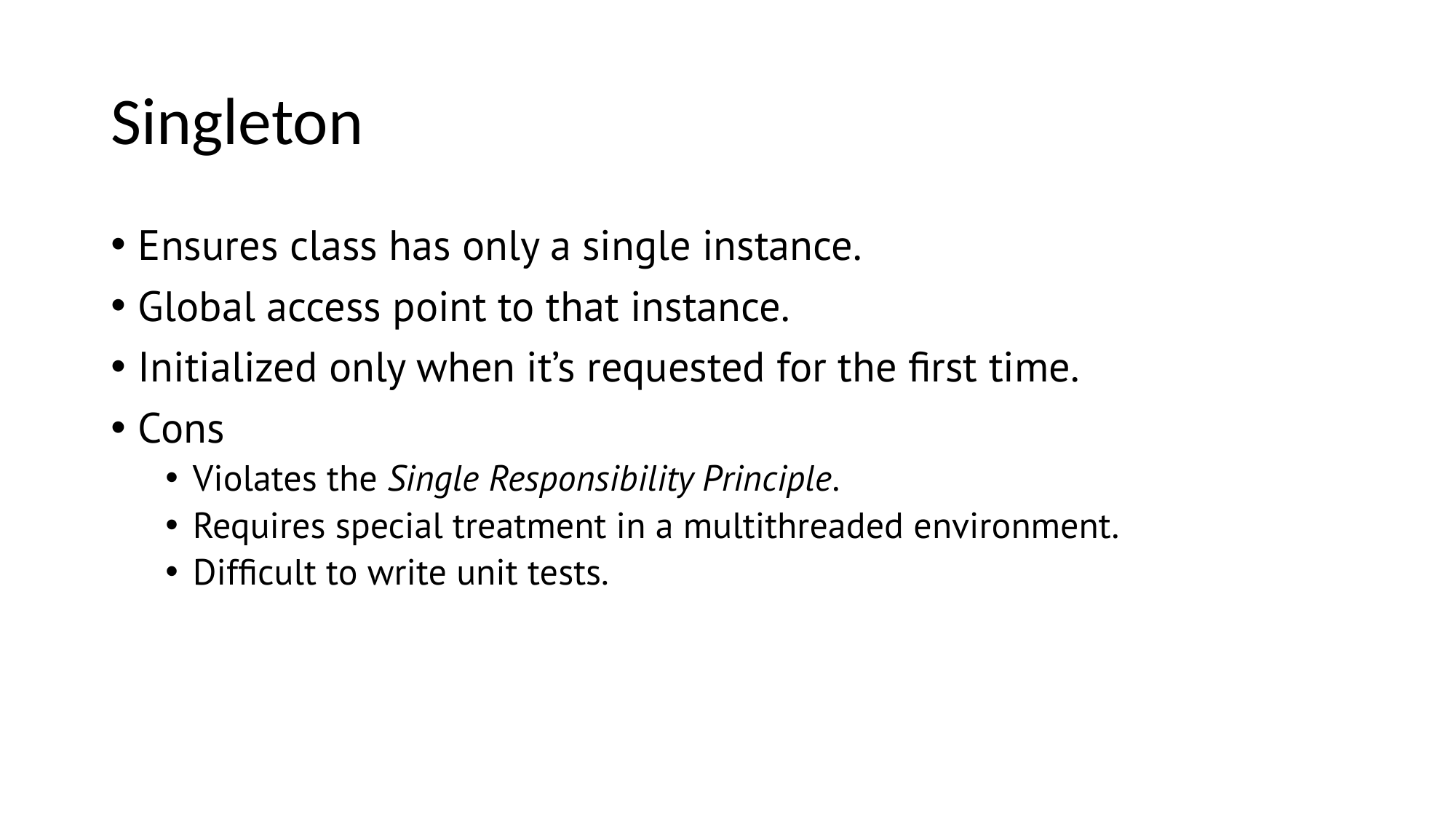

# Singleton
Ensures class has only a single instance.
Global access point to that instance.
Initialized only when it’s requested for the first time.
Cons
Violates the Single Responsibility Principle.
Requires special treatment in a multithreaded environment.
Difficult to write unit tests.